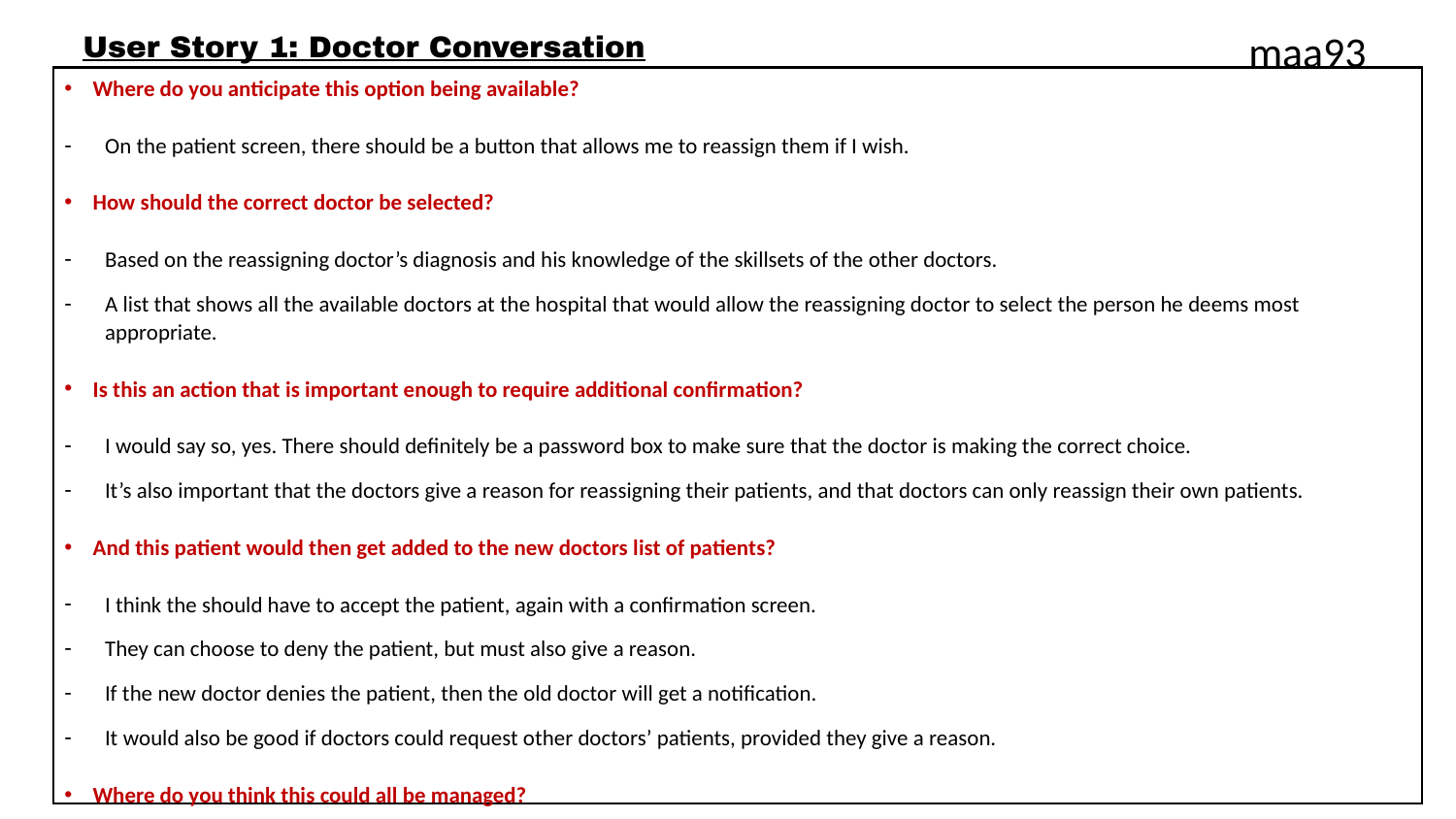

maa93
# User Story 1: Doctor Conversation
Where do you anticipate this option being available?
On the patient screen, there should be a button that allows me to reassign them if I wish.
How should the correct doctor be selected?
Based on the reassigning doctor’s diagnosis and his knowledge of the skillsets of the other doctors.
A list that shows all the available doctors at the hospital that would allow the reassigning doctor to select the person he deems most appropriate.
Is this an action that is important enough to require additional confirmation?
I would say so, yes. There should definitely be a password box to make sure that the doctor is making the correct choice.
It’s also important that the doctors give a reason for reassigning their patients, and that doctors can only reassign their own patients.
And this patient would then get added to the new doctors list of patients?
I think the should have to accept the patient, again with a confirmation screen.
They can choose to deny the patient, but must also give a reason.
If the new doctor denies the patient, then the old doctor will get a notification.
It would also be good if doctors could request other doctors’ patients, provided they give a reason.
Where do you think this could all be managed?
On the patient screen, there can be a section or tab or something that allows doctors to look at all the patients and requests they have available.